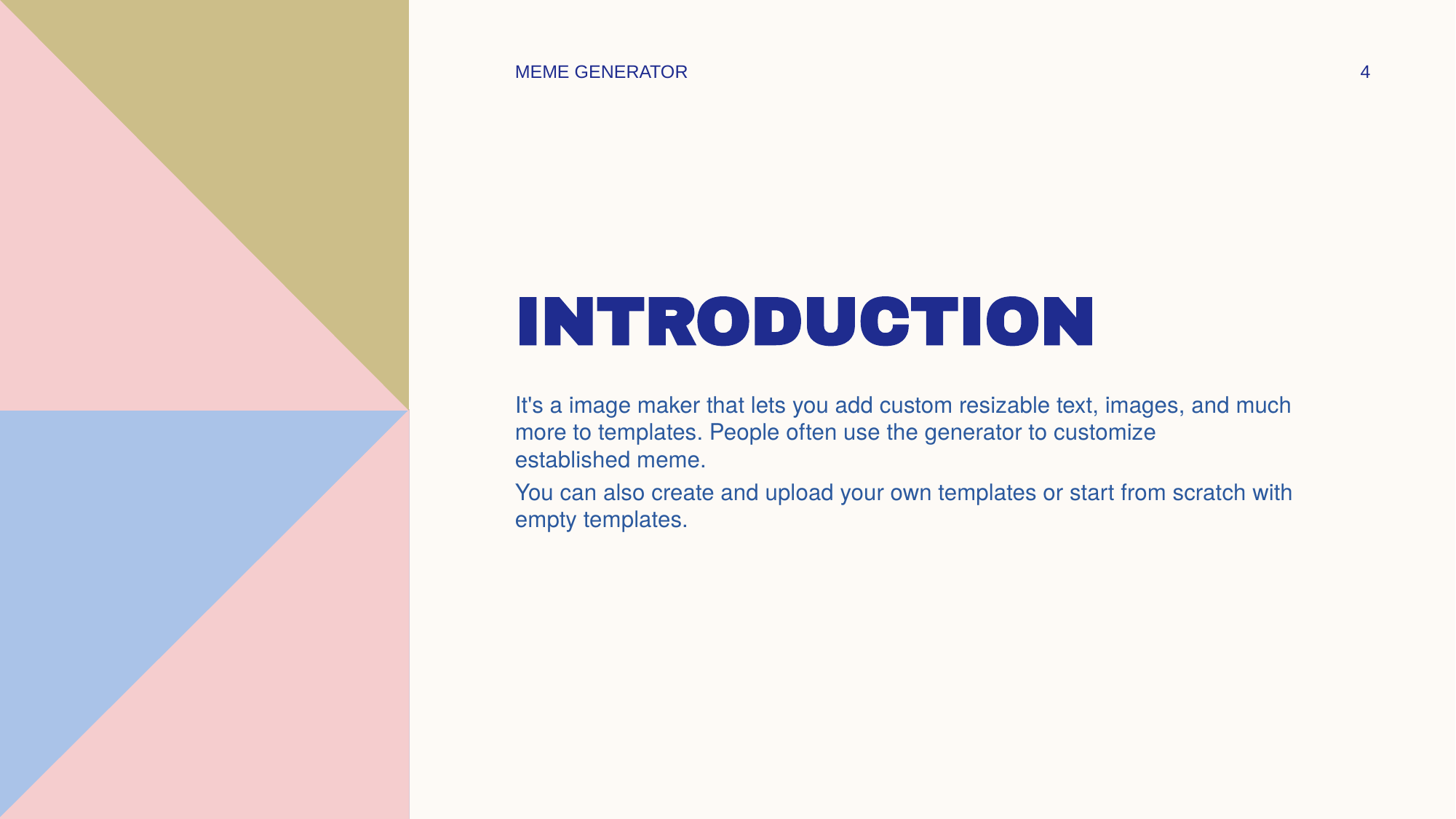

MEME GENERATOR
4
# Introduction
It's a image maker that lets you add custom resizable text, images, and much more to templates. People often use the generator to customize established meme.
You can also create and upload your own templates or start from scratch with empty templates.